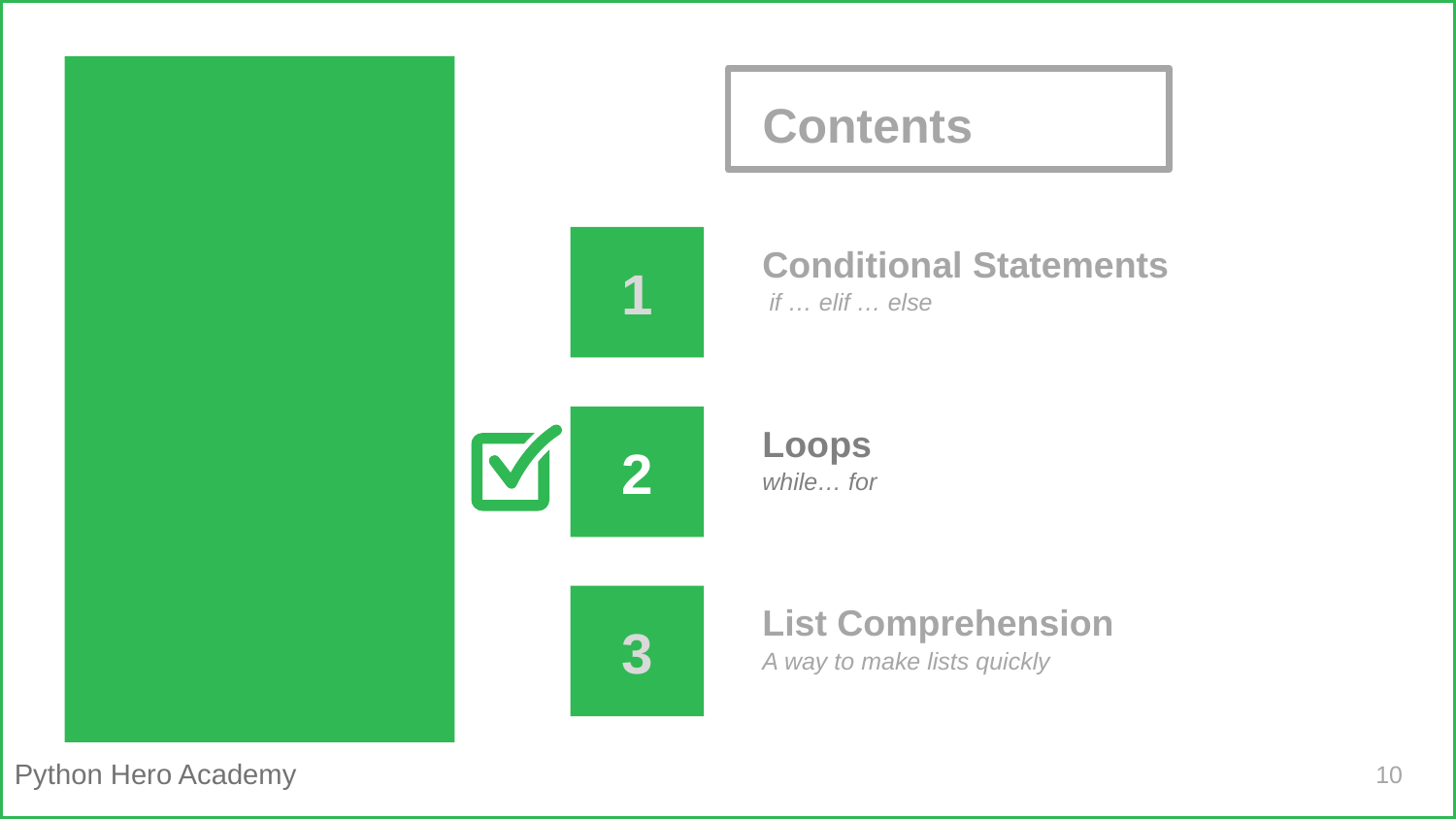

# Contents
Conditional Statements
1
 if … elif … else
Loops
2

while… for

List Comprehension
3
A way to make lists quickly
10